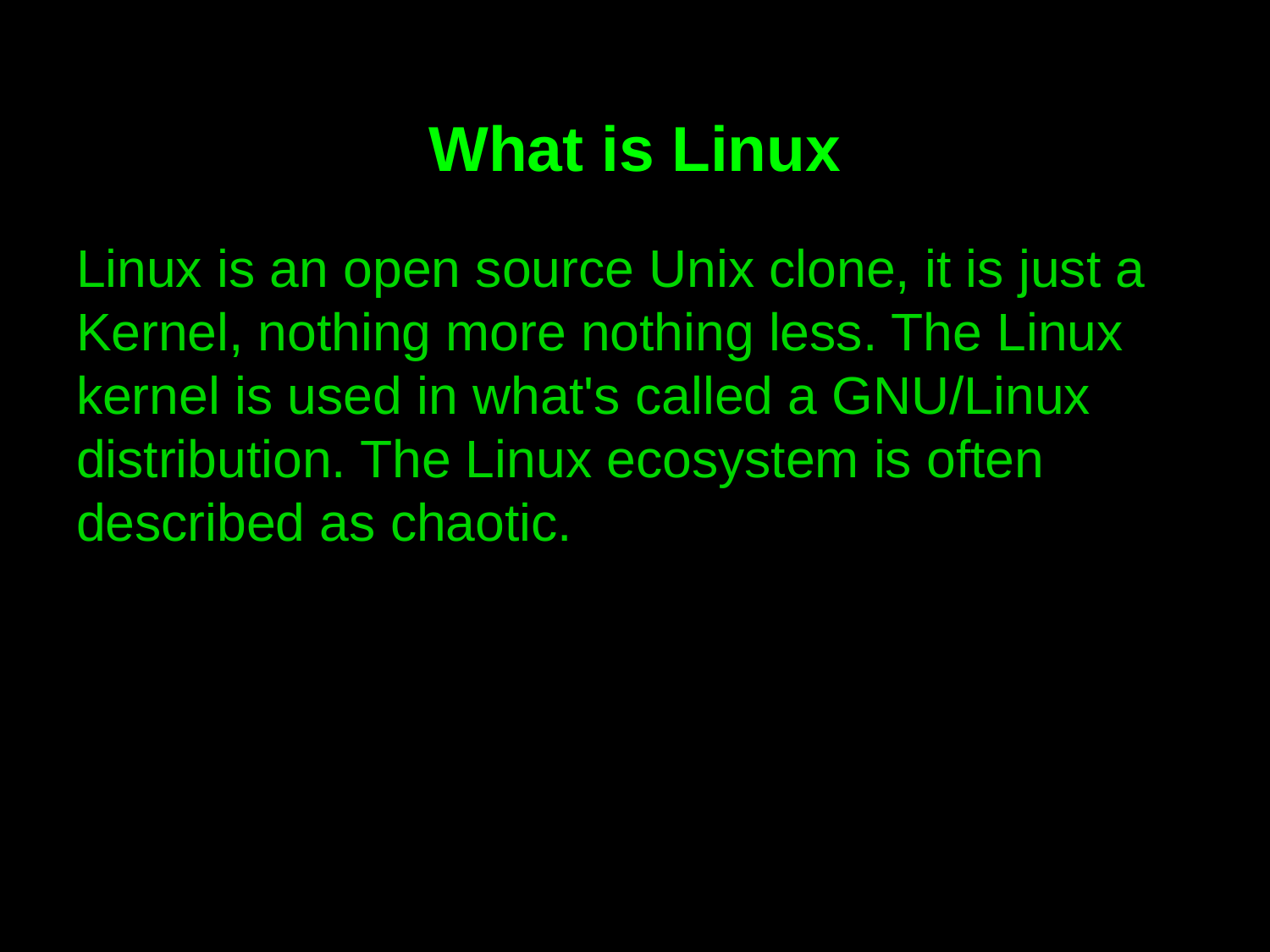

# What is Linux
Linux is an open source Unix clone, it is just a Kernel, nothing more nothing less. The Linux kernel is used in what's called a GNU/Linux distribution. The Linux ecosystem is often described as chaotic.